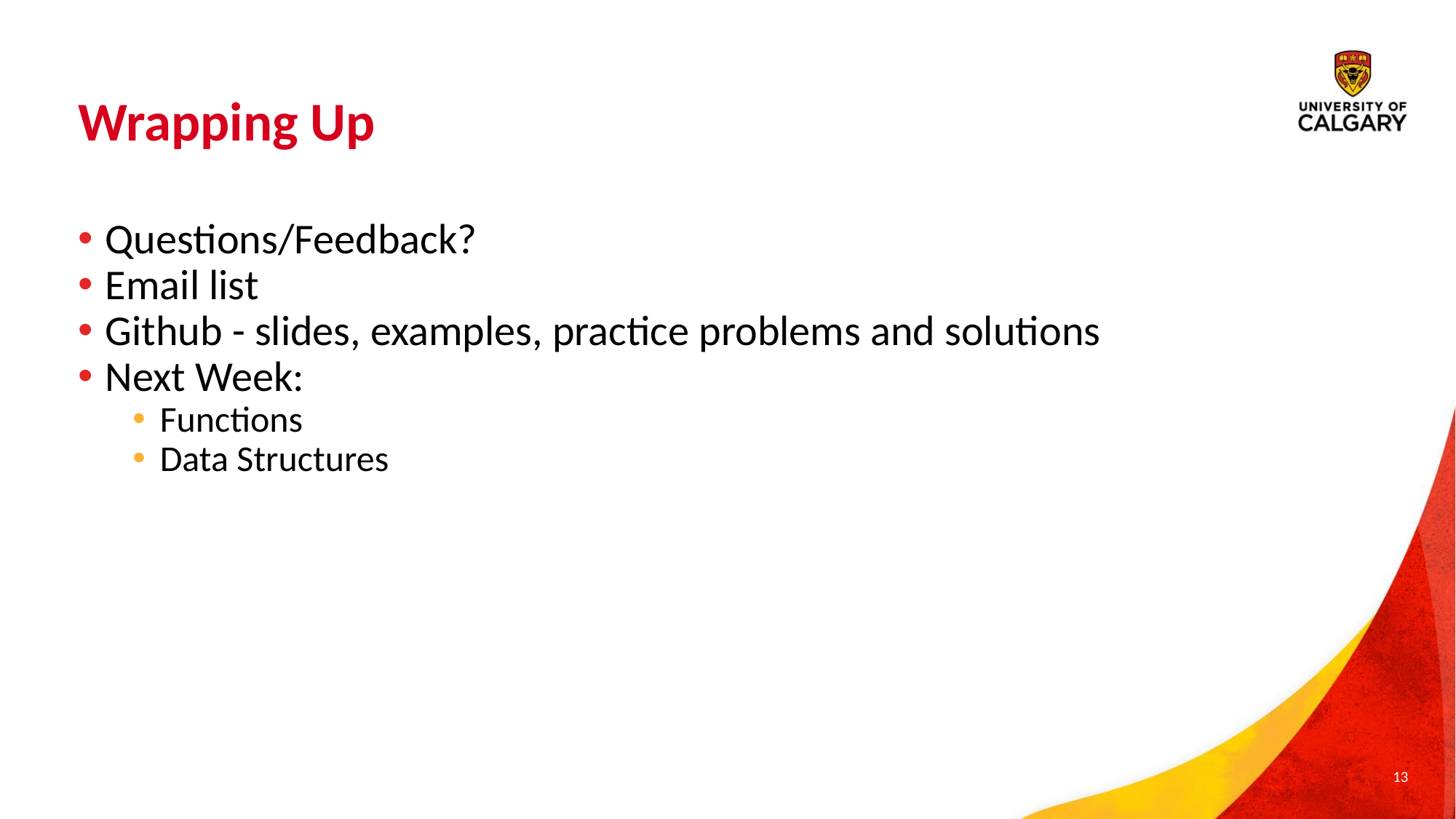

# Wrapping Up
Questions/Feedback?
Email list
Github - slides, examples, practice problems and solutions
Next Week:
Functions
Data Structures

13